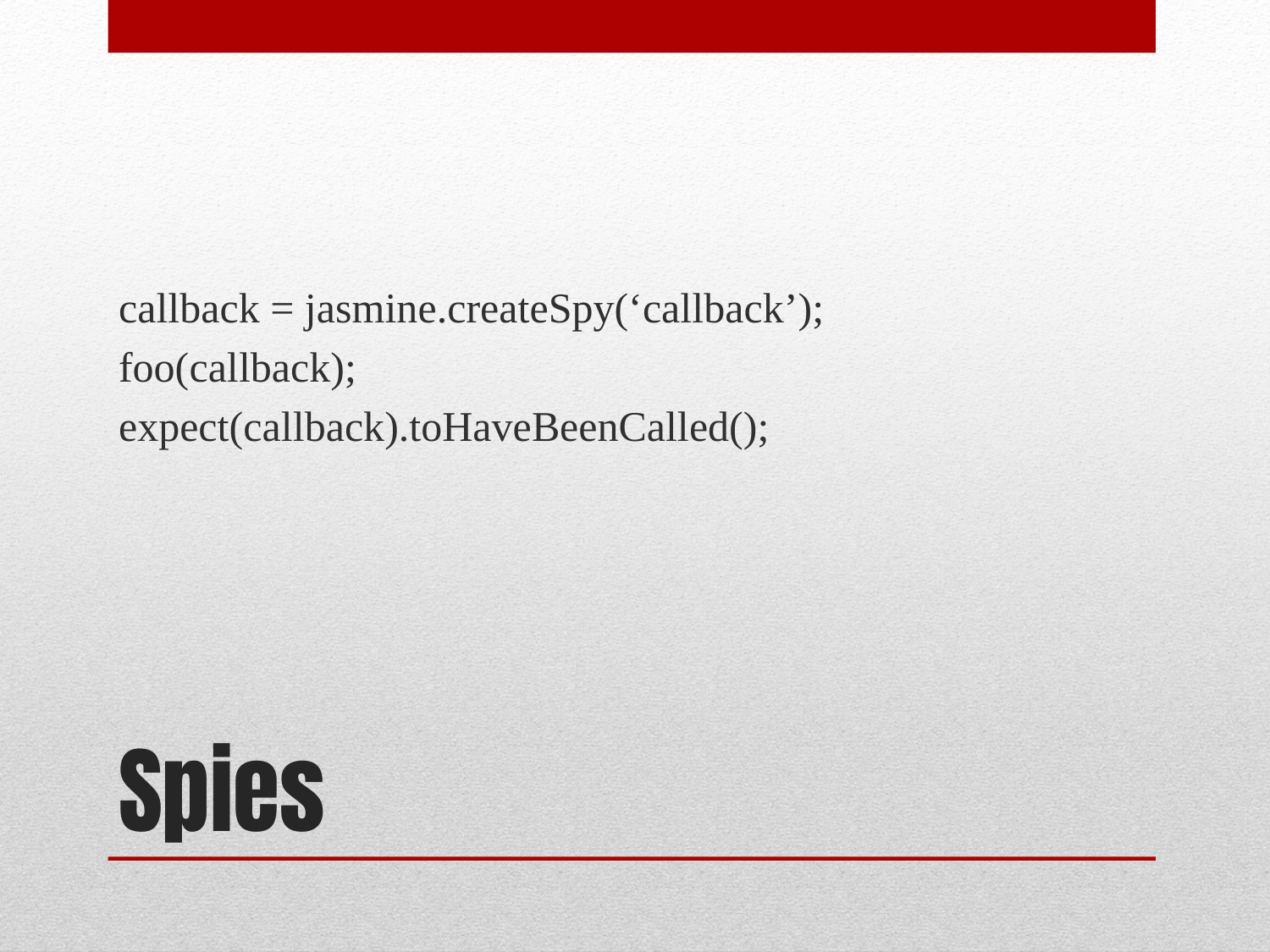

callback = jasmine.createSpy(‘callback’);
foo(callback);
expect(callback).toHaveBeenCalled();
# Spies